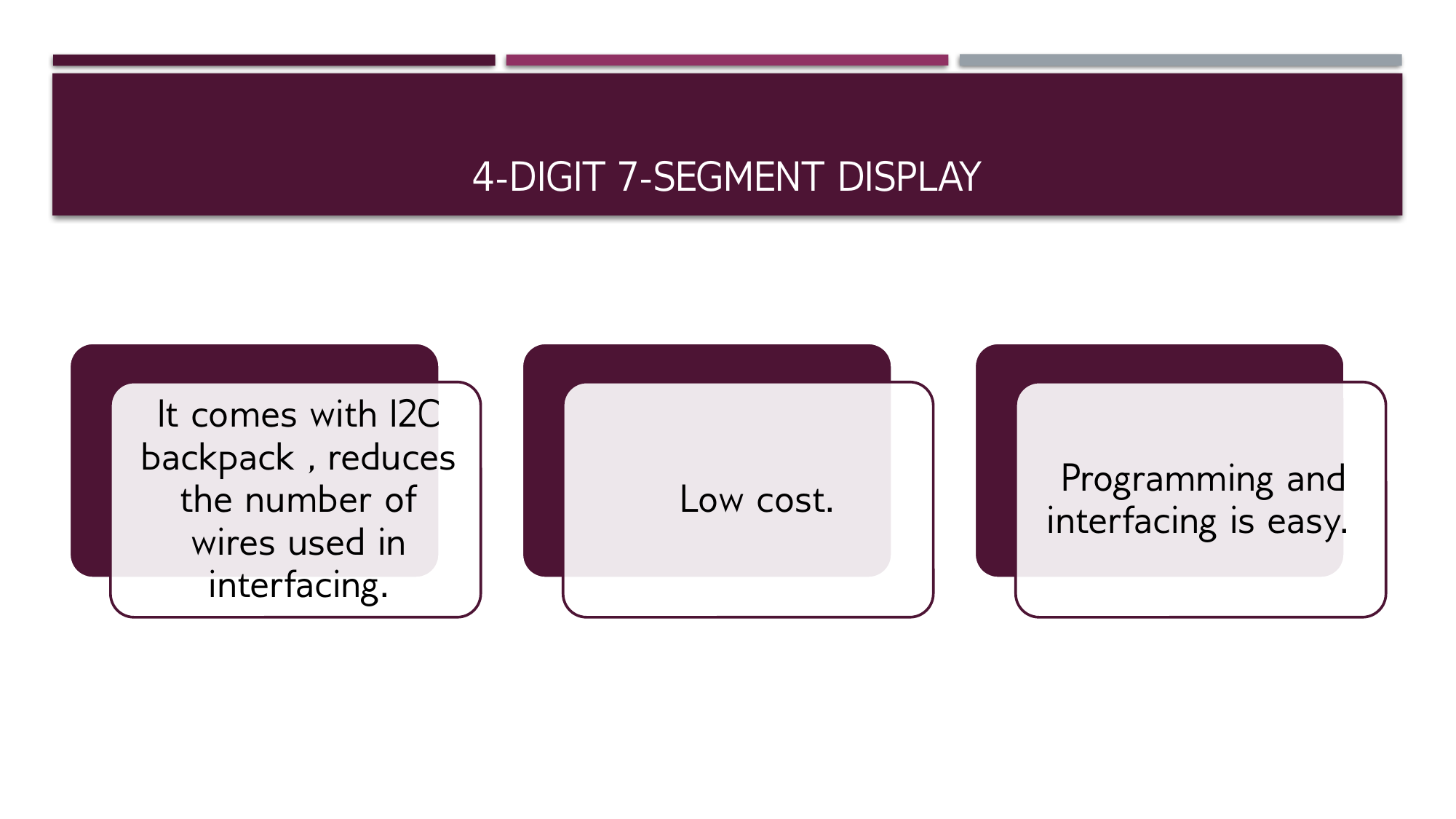

# 4-DIGIT 7-SEGMENT DISPLAY
It comes with I2C backpack , reduces the number of wires used in interfacing.
 Low cost.
Programming and interfacing is easy.